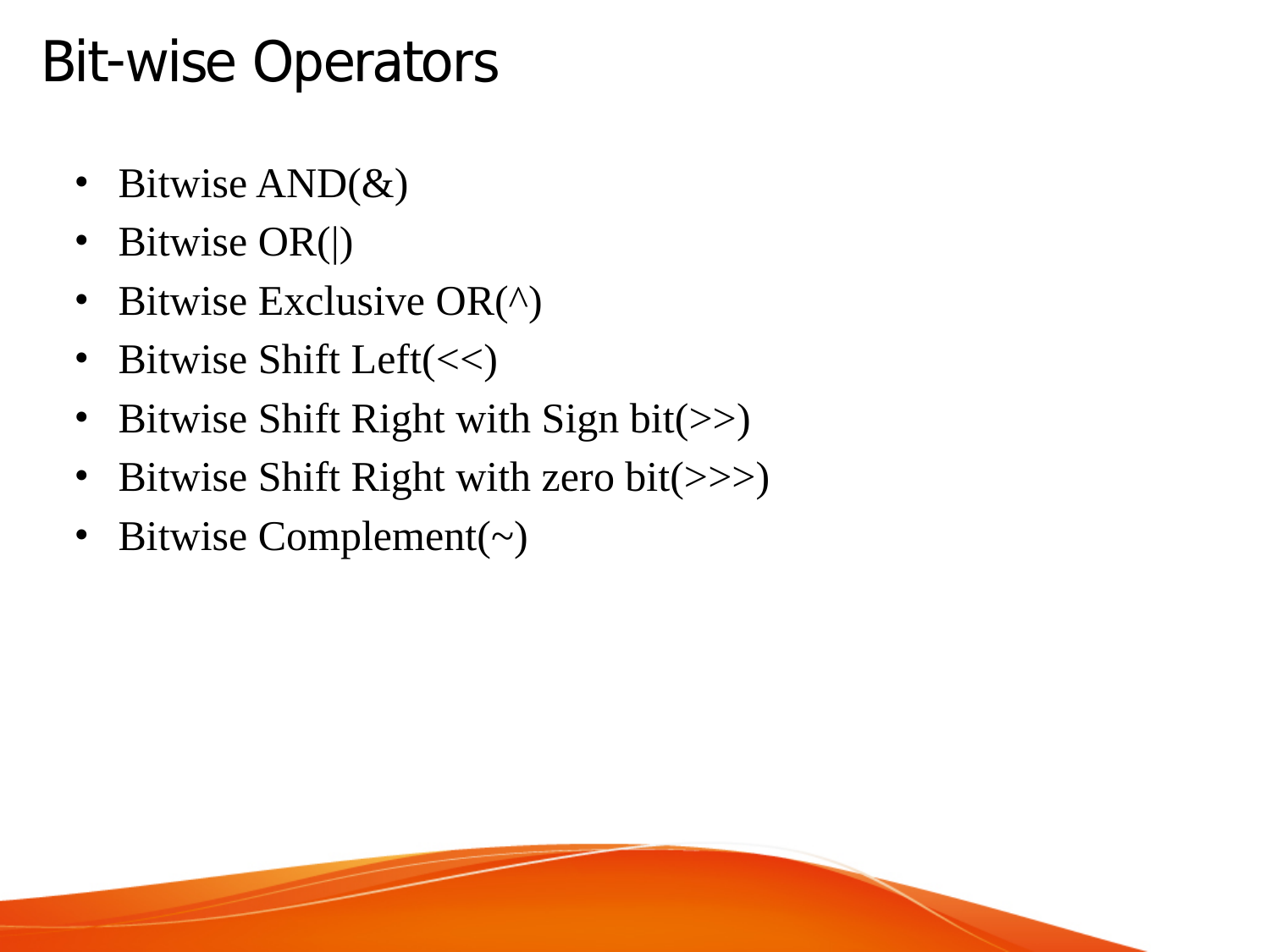

Bit-wise Operators
Bitwise AND(&)
Bitwise OR(|)
Bitwise Exclusive OR(^)
Bitwise Shift Left(<<)
Bitwise Shift Right with Sign bit(>>)
Bitwise Shift Right with zero bit(>>>)
Bitwise Complement(~)